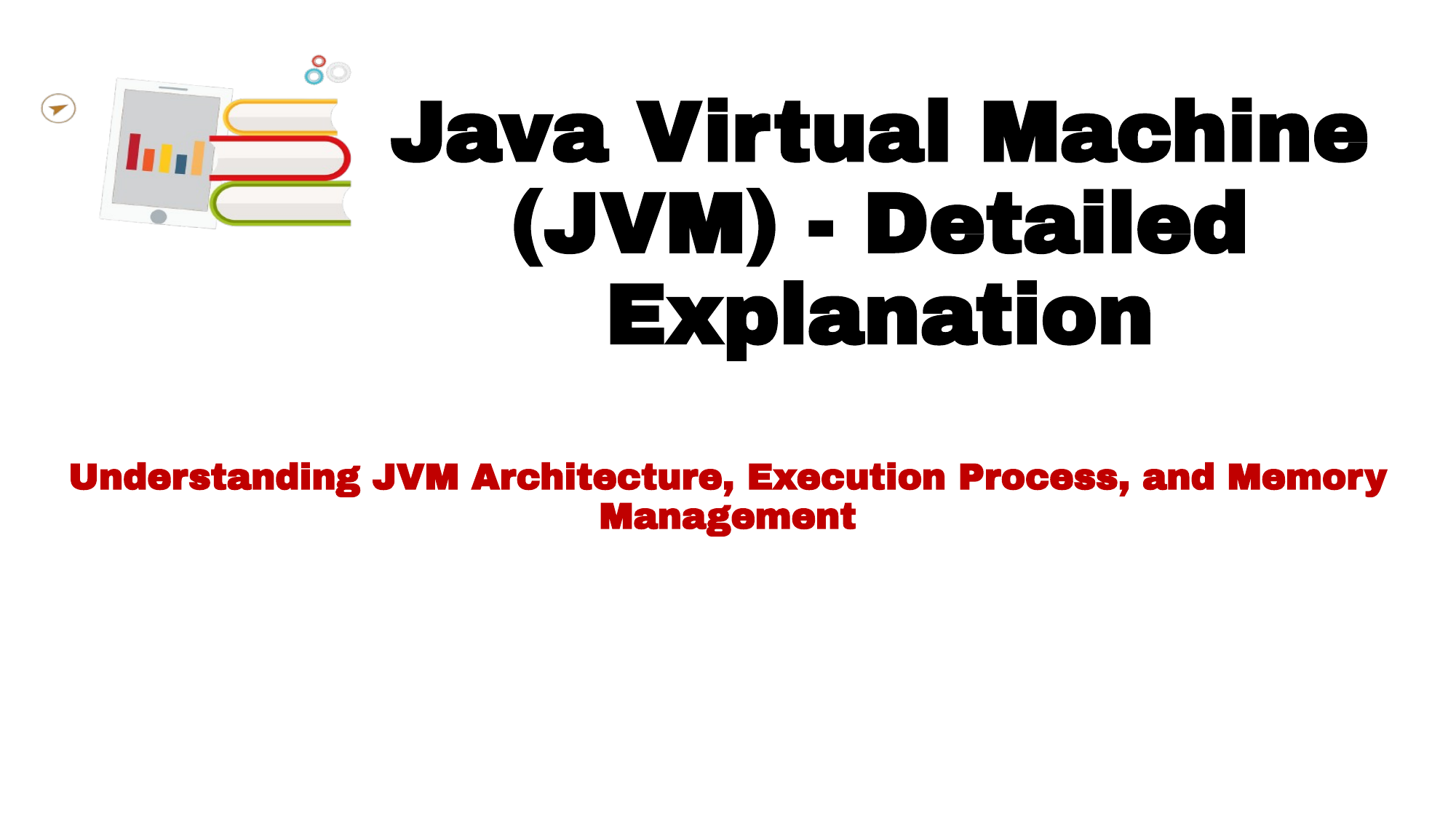

# Java Virtual Machine (JVM) - Detailed Explanation
Understanding JVM Architecture, Execution Process, and Memory Management